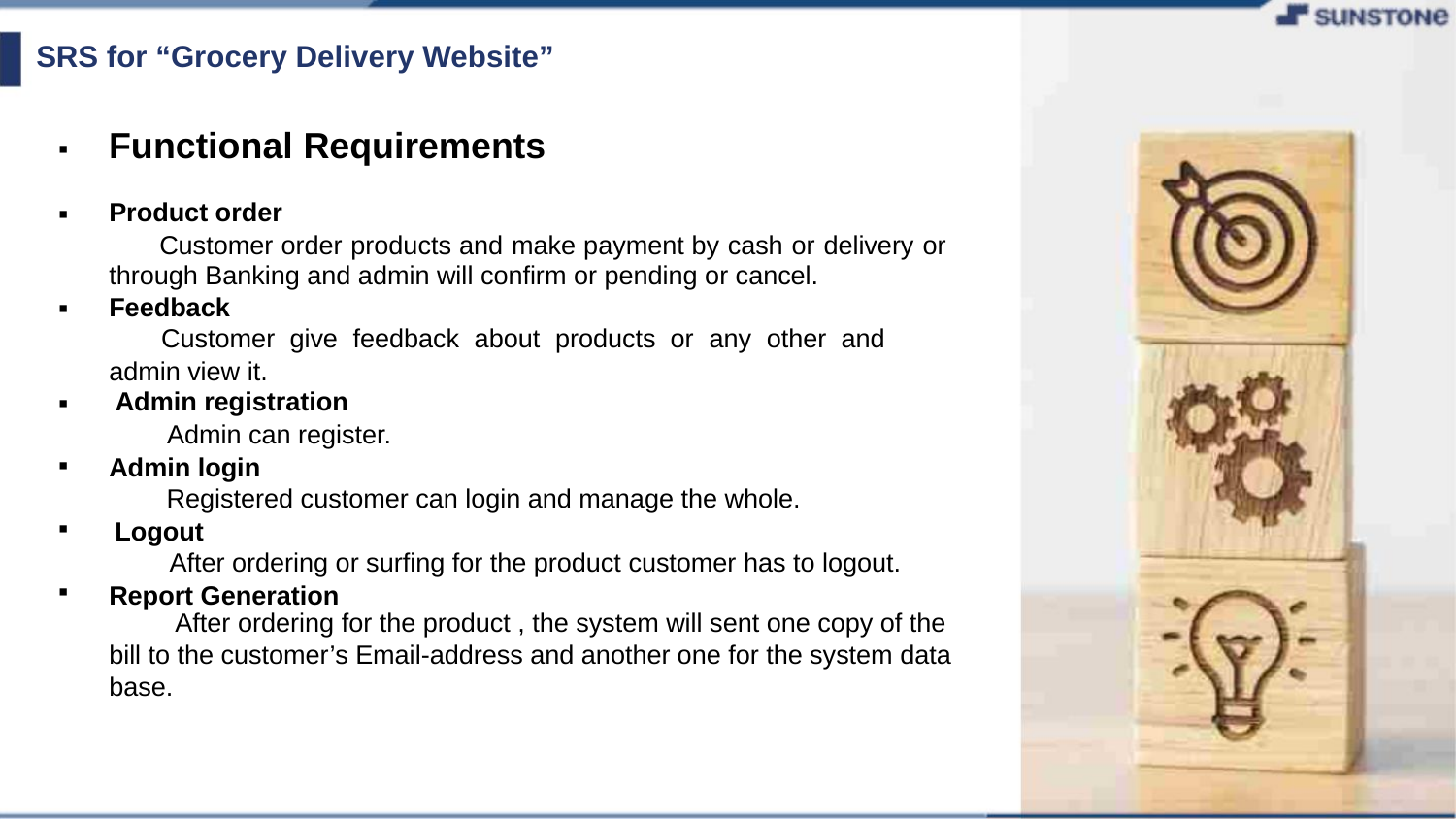

SRS for “Grocery Delivery Website”
▪ Functional Requirements
Product order
Customer order products and make payment by cash or delivery or
▪
through Banking and admin will confirm or pending or cancel.
Feedback
▪
Customer give feedback about products or any other and
admin view it.
Admin registration
Admin can register.
Admin login
Registered customer can login and manage the whole.
Logout
After ordering or surfing for the product customer has to logout.
Report Generation
▪
▪
▪
▪
After ordering for the product , the system will sent one copy of the
bill to the customer’s Email-address and another one for the system data
base.